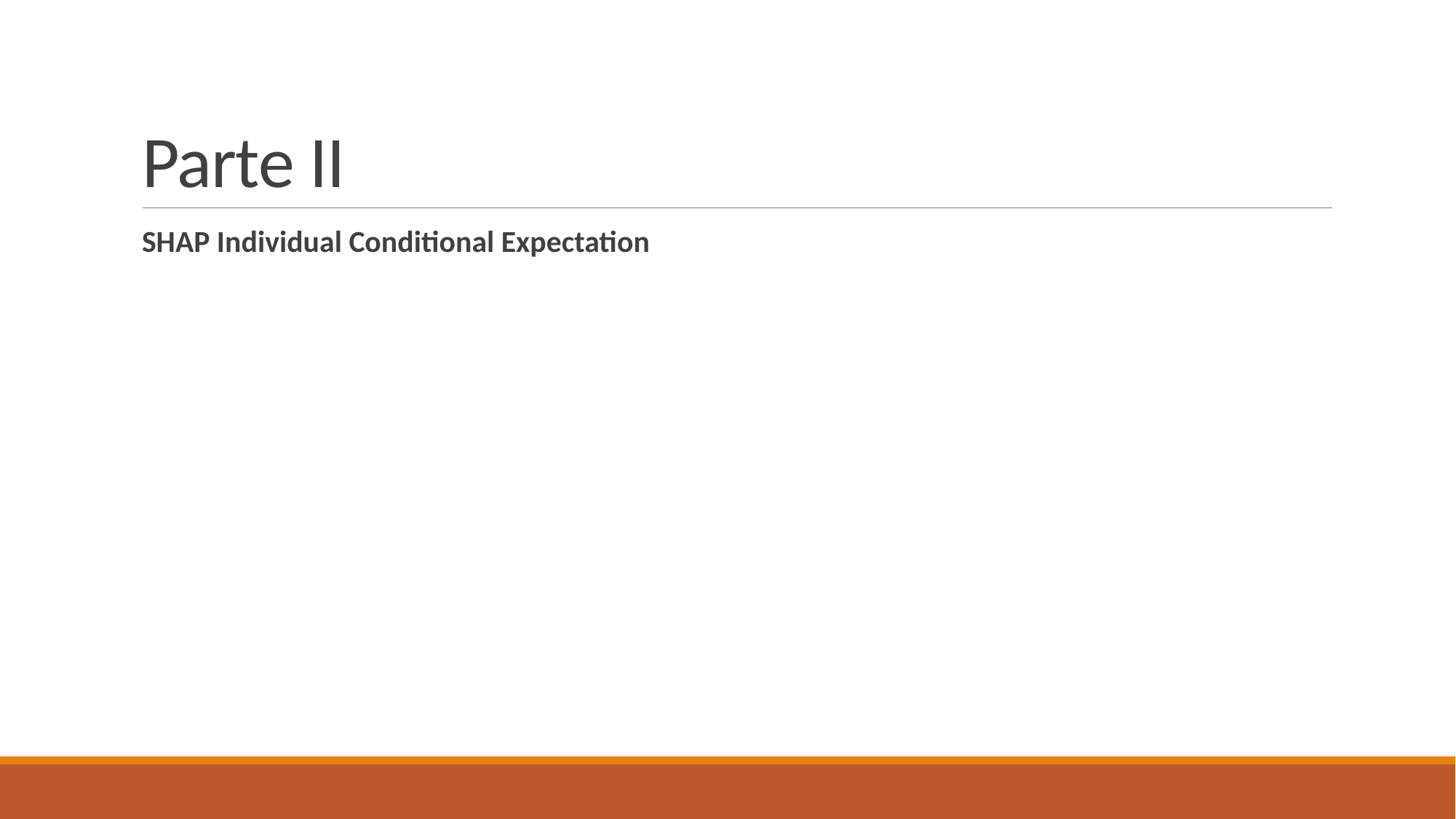

# Parte II
SHAP Individual Conditional Expectation